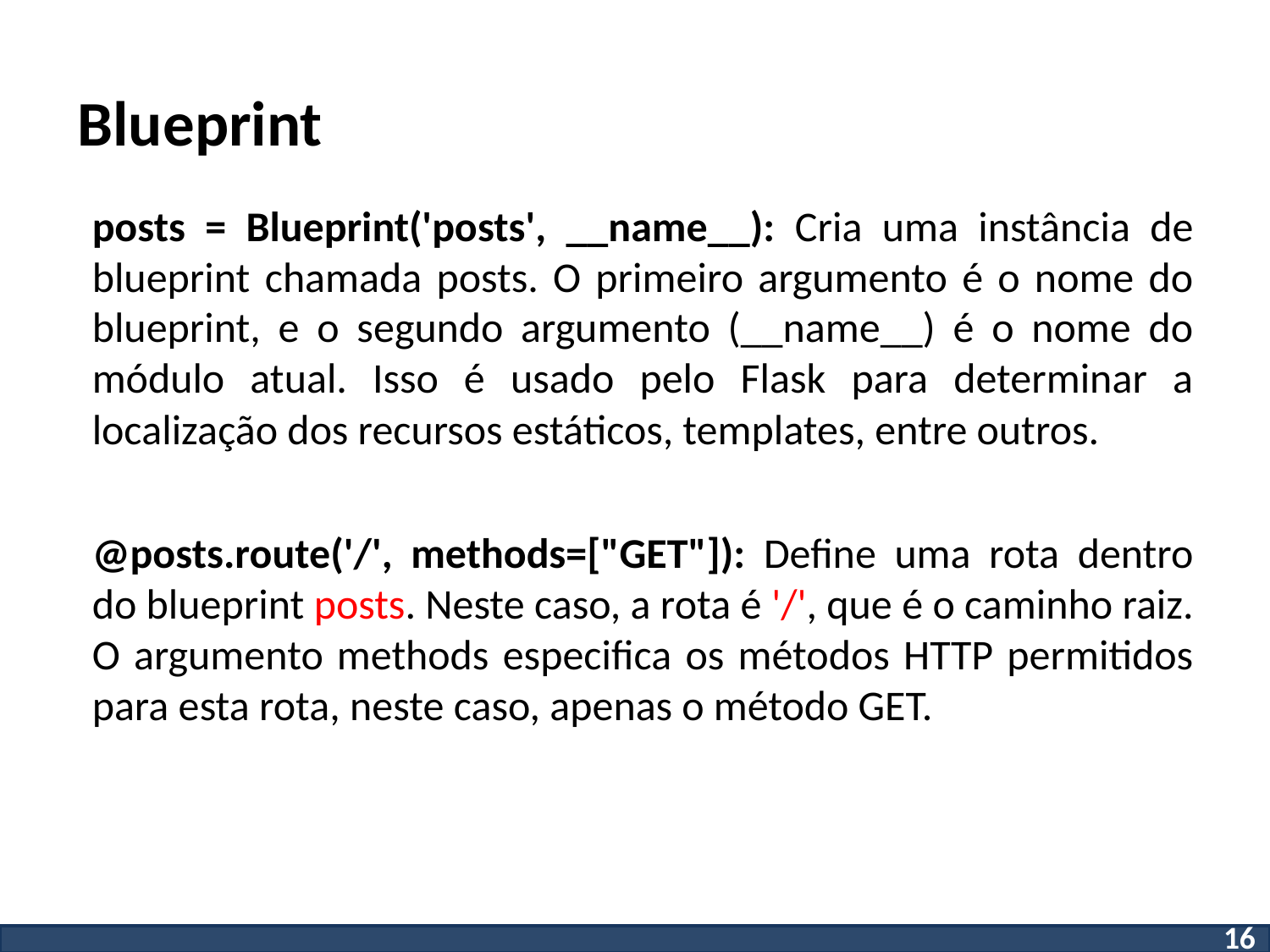

# Blueprint
posts = Blueprint('posts', __name__): Cria uma instância de blueprint chamada posts. O primeiro argumento é o nome do blueprint, e o segundo argumento (__name__) é o nome do módulo atual. Isso é usado pelo Flask para determinar a localização dos recursos estáticos, templates, entre outros.

@posts.route('/', methods=["GET"]): Define uma rota dentro do blueprint posts. Neste caso, a rota é '/', que é o caminho raiz. O argumento methods especifica os métodos HTTP permitidos para esta rota, neste caso, apenas o método GET.
16